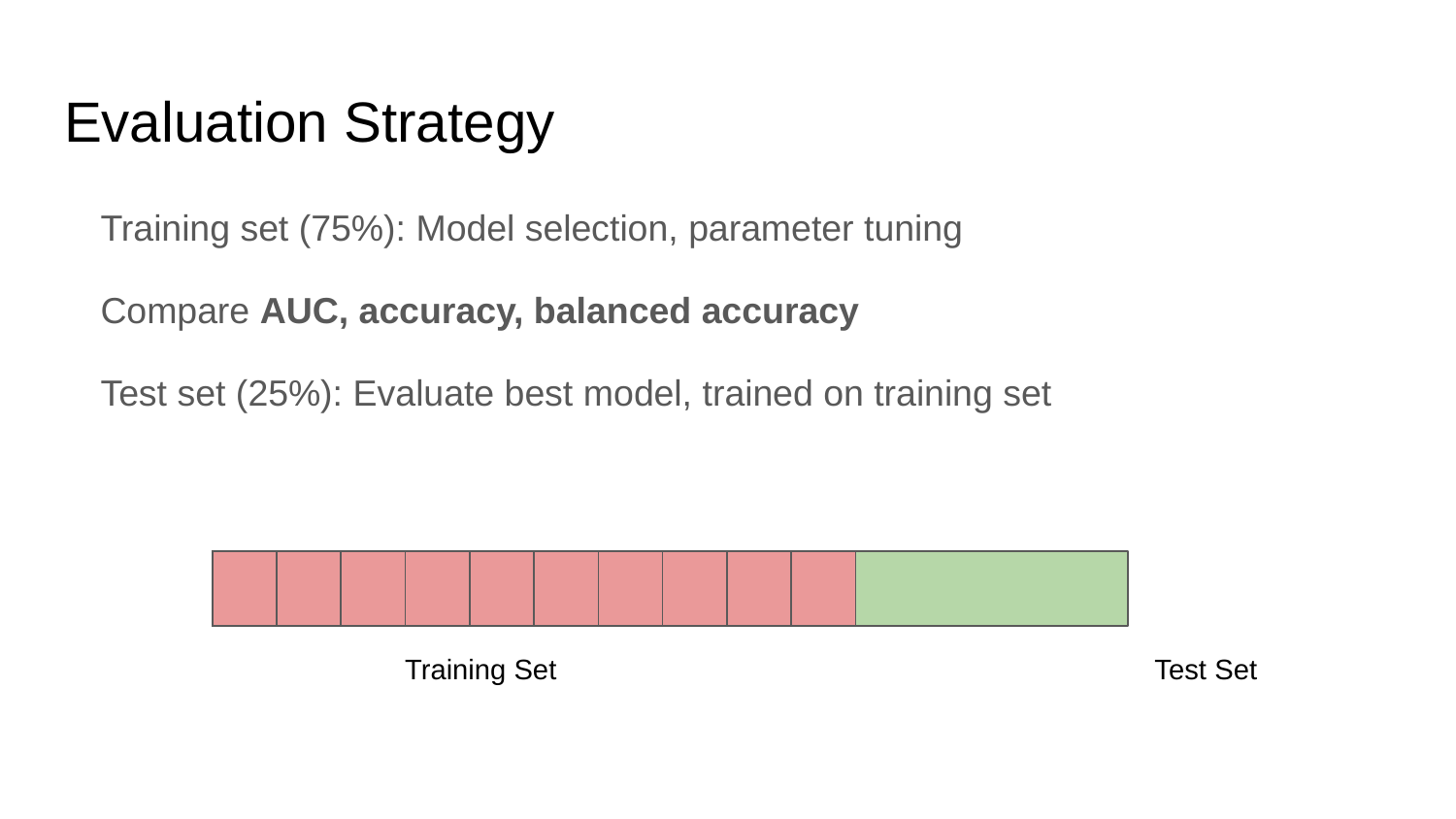

# Evaluation Strategy
Training set (75%): Model selection, parameter tuning
Compare AUC, accuracy, balanced accuracy
Test set (25%): Evaluate best model, trained on training set

Training Set			                     Test Set